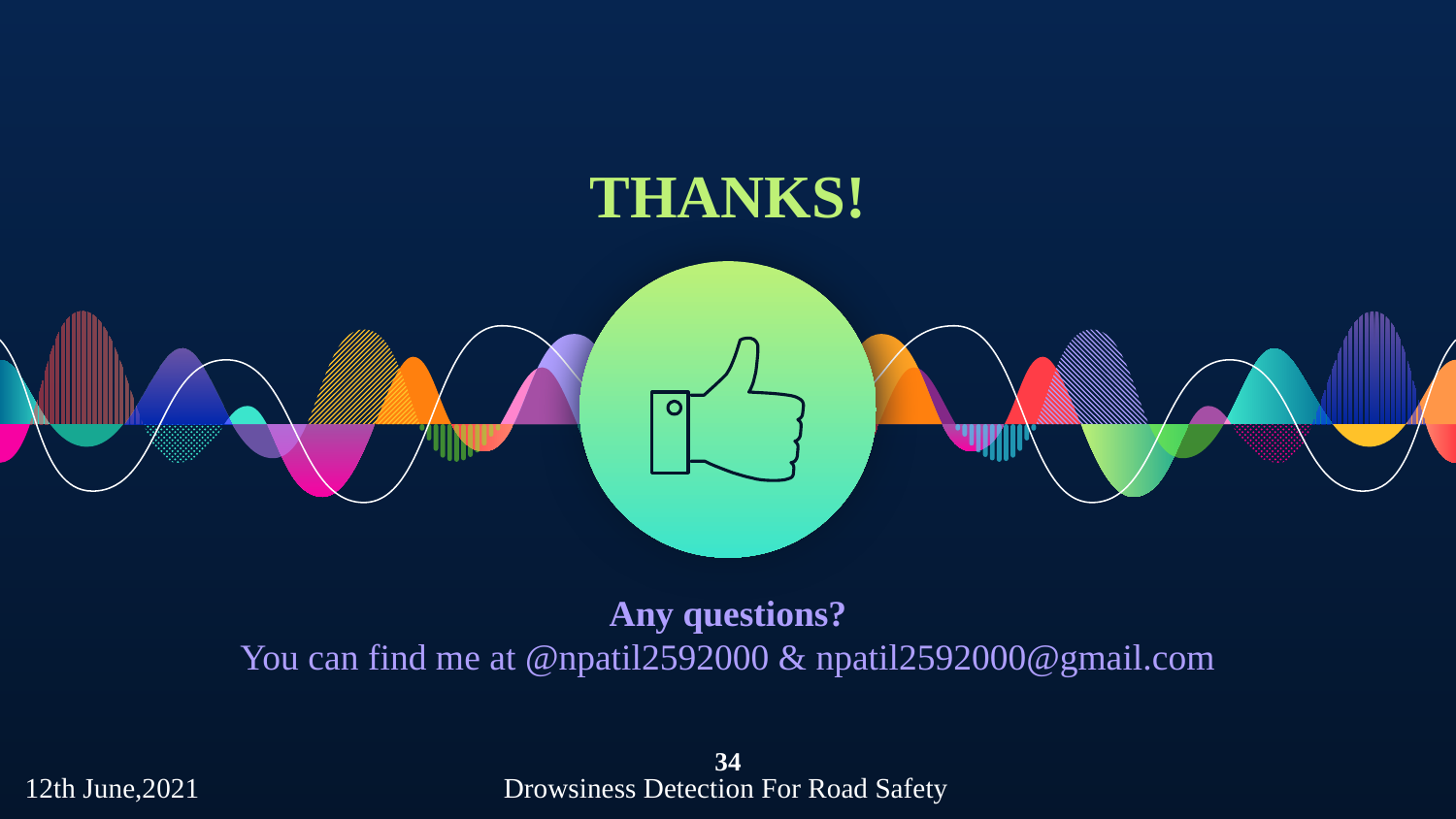

THANKS!

Any questions?
You can find me at @npatil2592000 & npatil2592000@gmail.com

34